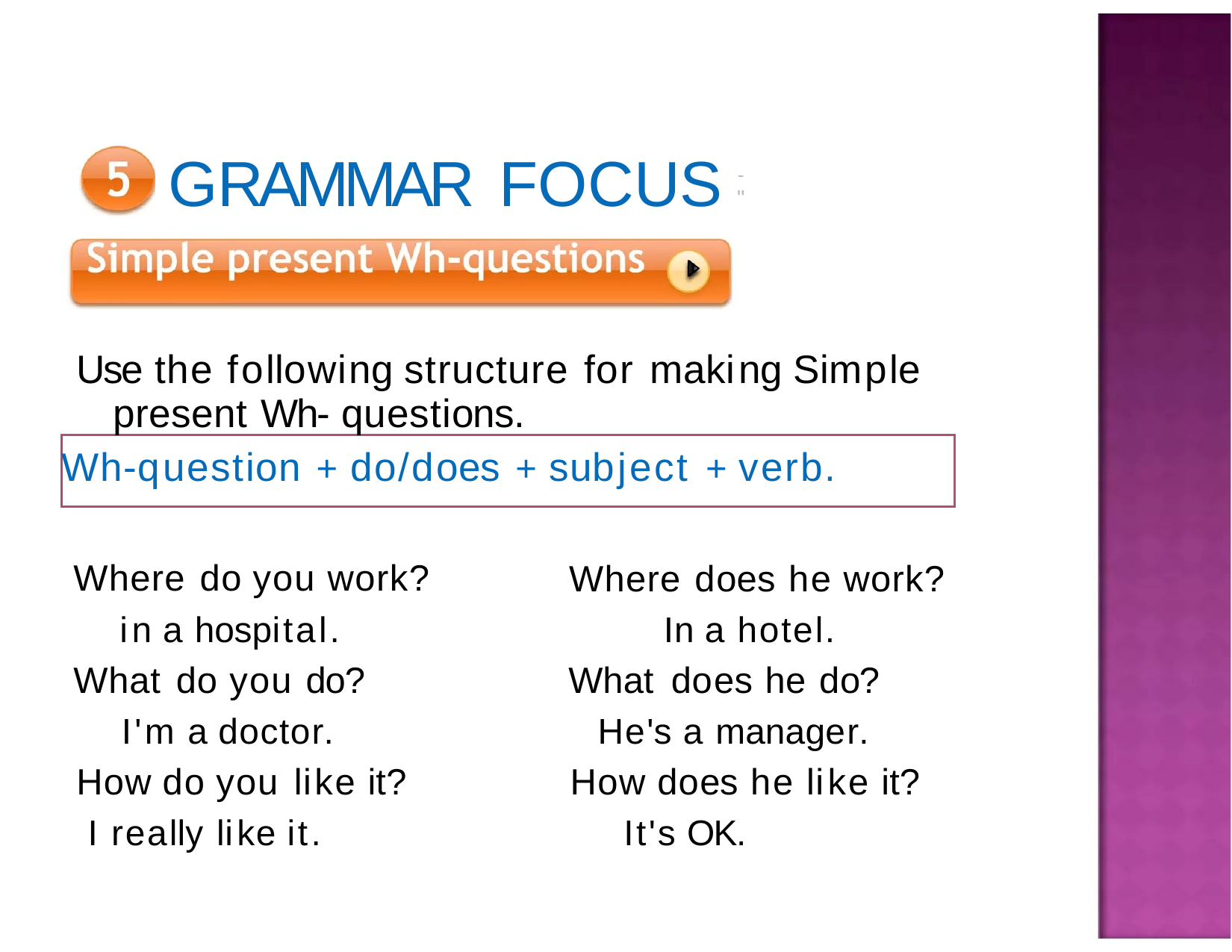

# GRAMMAR FOCUS

-
"

Use the following structure for making Simple present Wh- questions.
Wh-question + do/does + subject + verb.

Where do you work?
in a hospital.
What do you do?
I'm a doctor.
How do you like it?
I really like it.
Where does he work?
In a hotel.
What does he do?
He's a manager.
How does he like it?
It's OK.